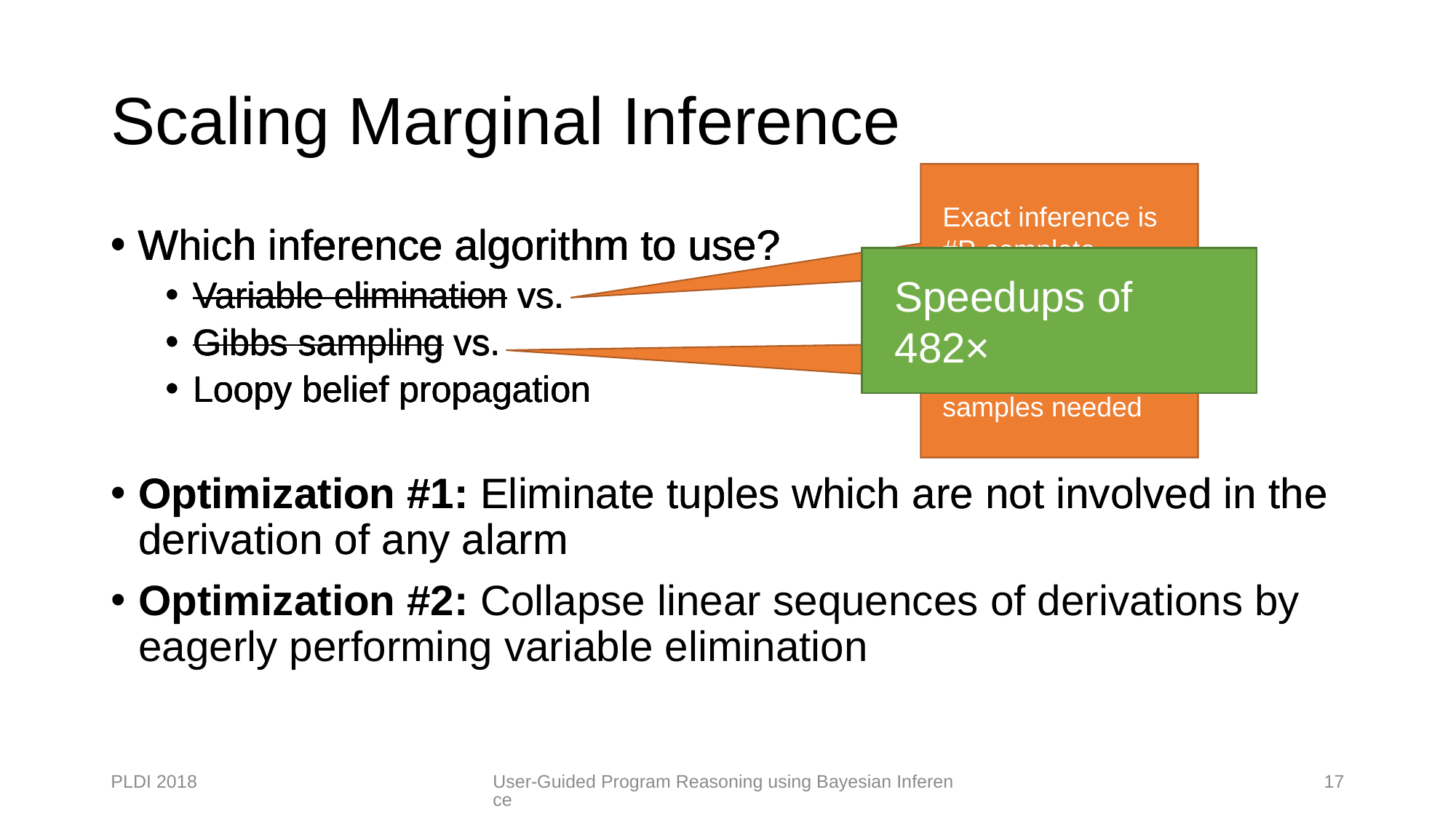

# Scaling Marginal Inference
Exact inference is #P‑complete
Which inference algorithm to use?
Variable elimination vs.
Gibbs sampling vs.
Loopy belief propagation
Which inference algorithm to use?
Variable elimination vs.
Gibbs sampling vs.
Loopy belief propagation

Optimization #1: Eliminate tuples which are not involved in the derivation of any alarm
Optimization #2: Collapse linear sequences of derivations by eagerly performing variable elimination
Which inference algorithm to use?
Variable elimination vs.
Gibbs sampling vs.
Loopy belief propagation

Optimization #1: Eliminate tuples which are not involved in the derivation of any alarm
Which inference algorithm to use?
Variable elimination vs.
Gibbs sampling vs.
Loopy belief propagation
Which inference algorithm to use?
Variable elimination vs.
Gibbs sampling vs.
Loopy belief propagation
Speedups of 482×
Large number of samples needed
PLDI 2018
User-Guided Program Reasoning using Bayesian Inference
17